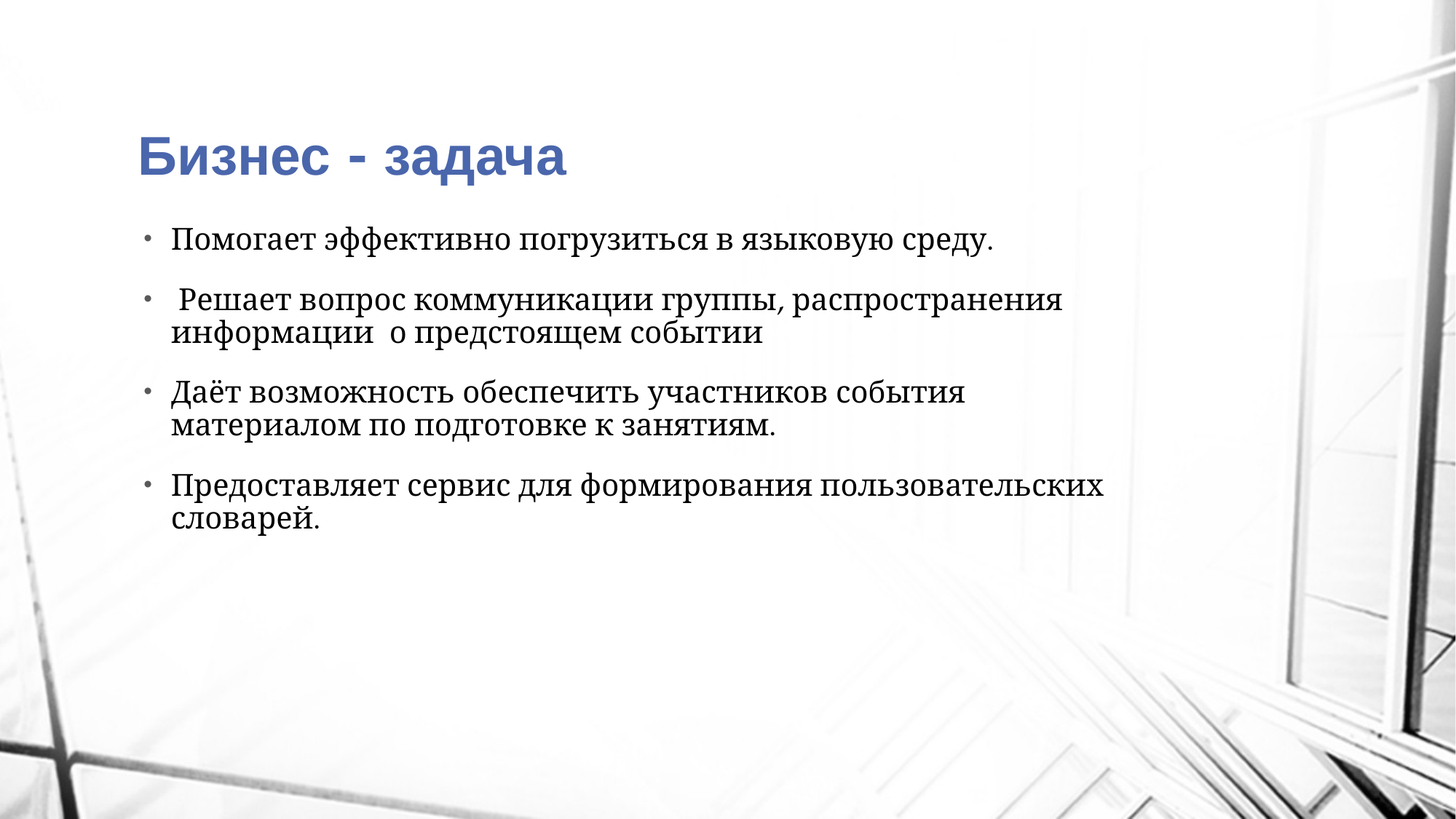

# Бизнес - задача
Помогает эффективно погрузиться в языковую среду.
 Решает вопрос коммуникации группы, распространения    информации  о предстоящем событии
Даёт возможность обеспечить участников события материалом по подготовке к занятиям.
Предоставляет сервис для формирования пользовательских словарей.